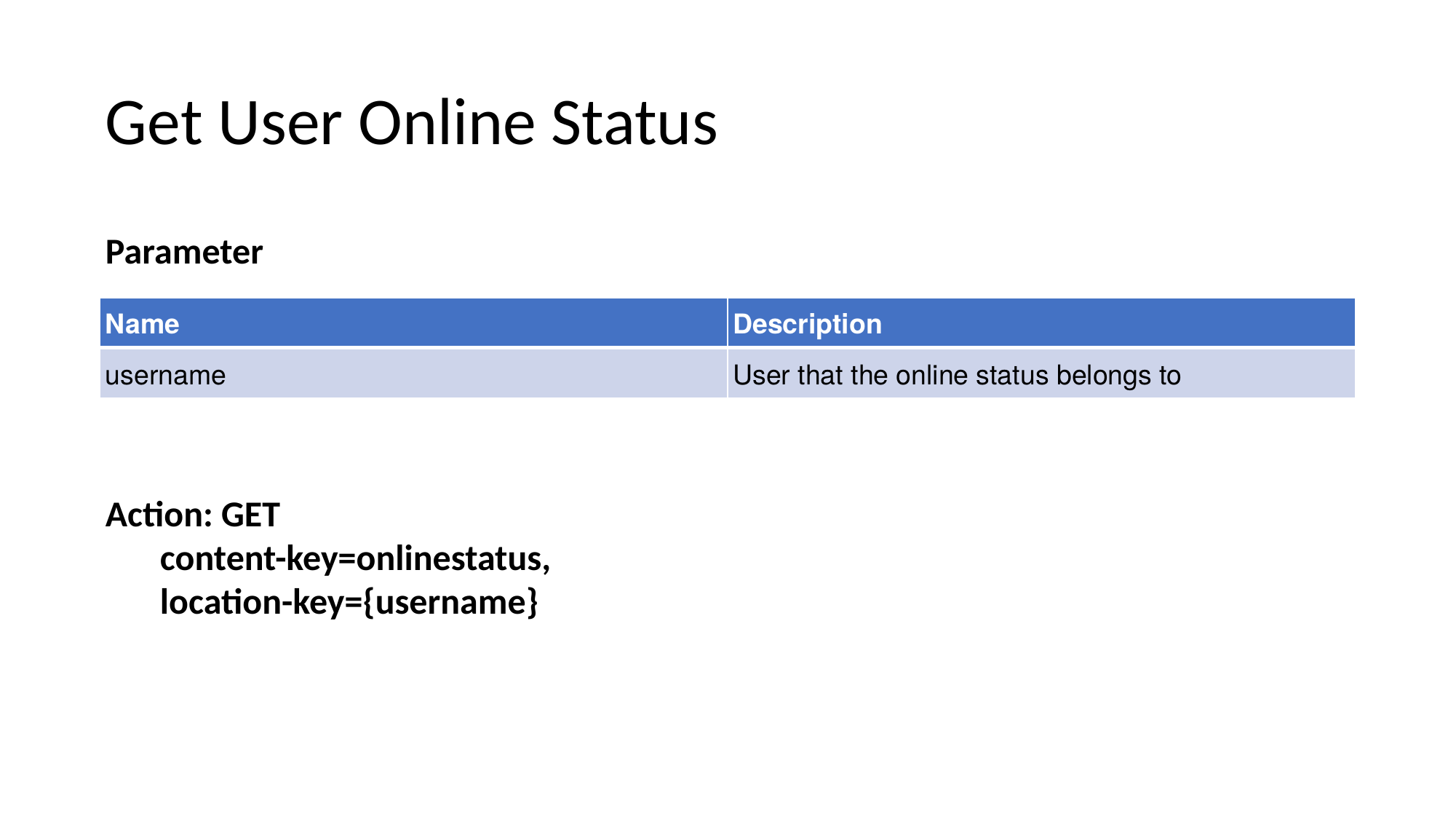

# Get User Online Status
Parameter
| Name | Description |
| --- | --- |
| username | User that the online status belongs to |
Action: GET
content-key=onlinestatus,
location-key={username}